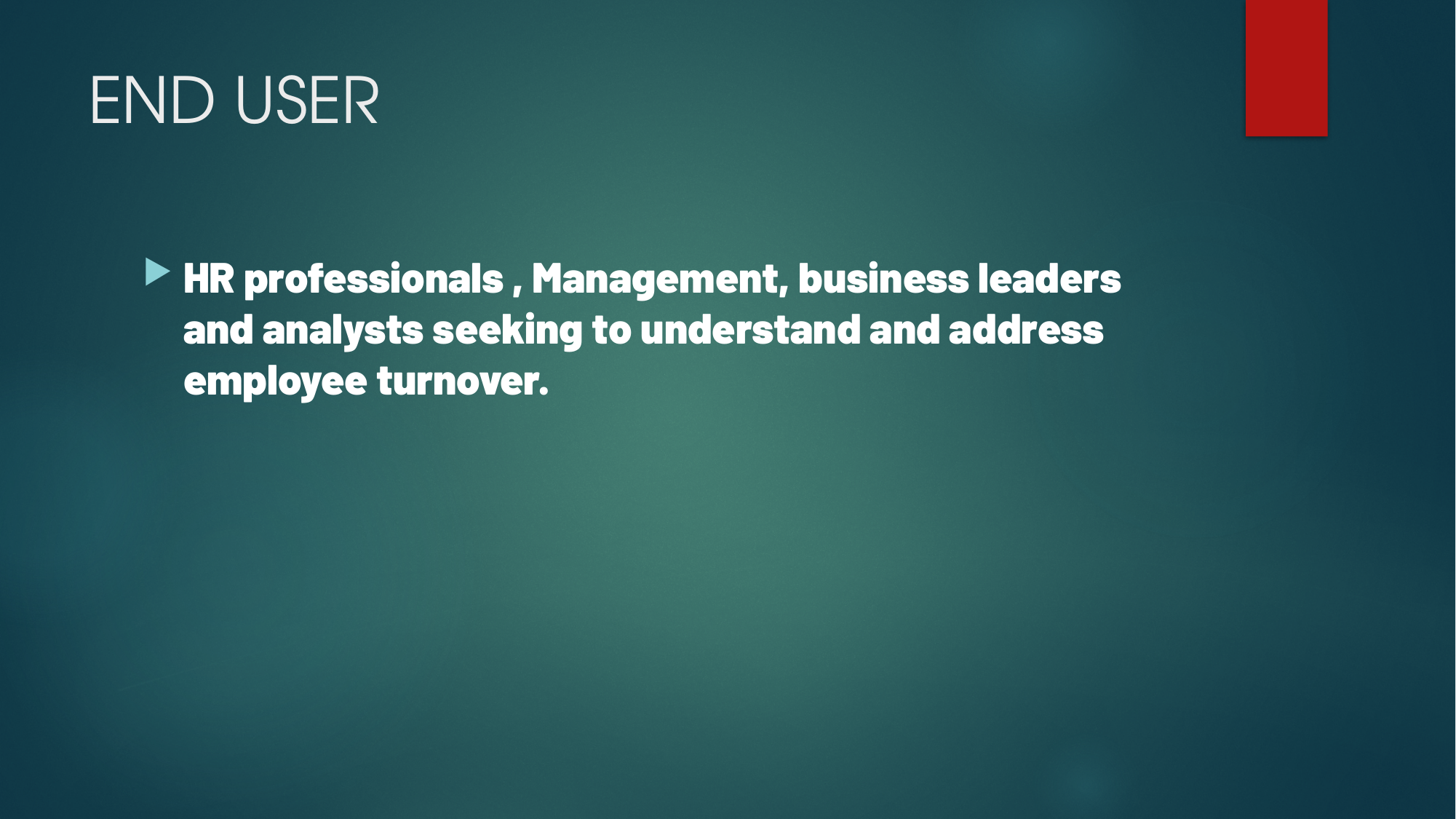

# END USER
HR professionals , Management, business leaders and analysts seeking to understand and address employee turnover.